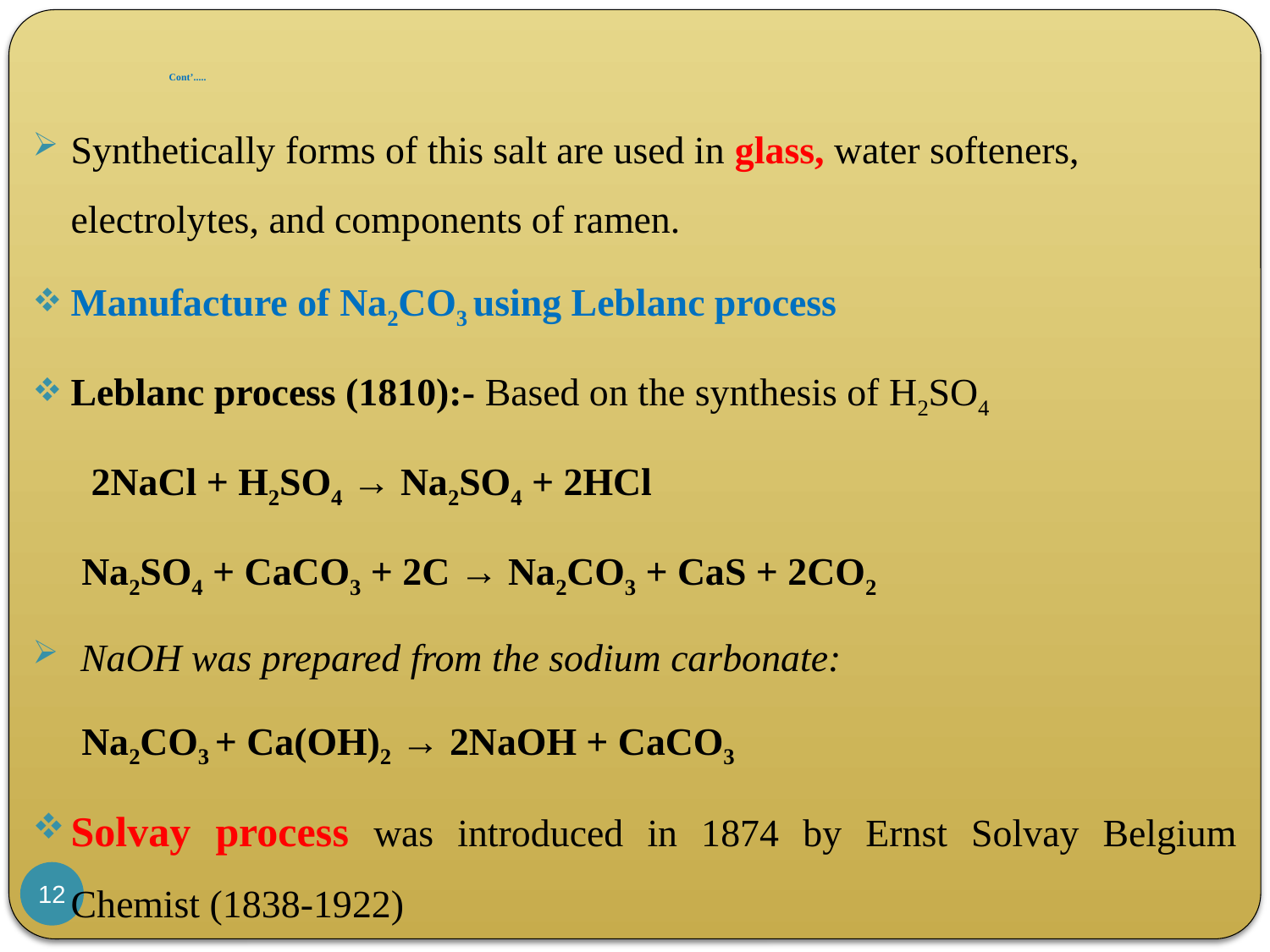

# Cont’.....
Synthetically forms of this salt are used in glass, water softeners, electrolytes, and components of ramen.
Manufacture of Na2CO3 using Leblanc process
Leblanc process (1810):- Based on the synthesis of H2SO4
      2NaCl + H2SO4 → Na2SO4 + 2HCl
     Na2SO4 + CaCO3 + 2C → Na2CO3 + CaS + 2CO2
 NaOH was prepared from the sodium carbonate:
     Na2CO3 + Ca(OH)2 → 2NaOH + CaCO3
Solvay process was introduced in 1874 by Ernst Solvay Belgium Chemist (1838-1922)

12